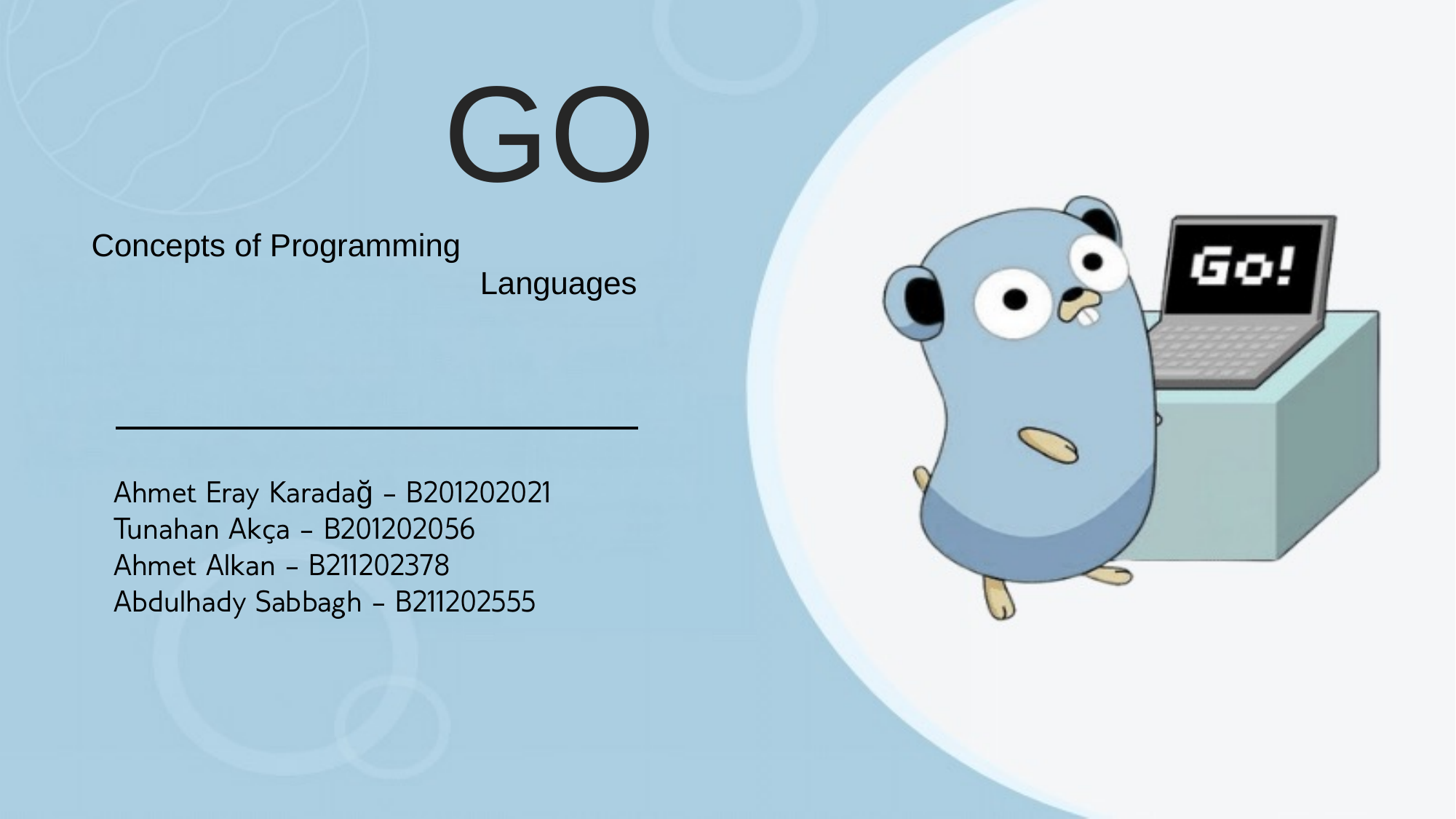

# GO
Concepts of Programming        		Languages
Ahmet Eray Karadağ – B201202021
Tunahan Akça – B201202056
Ahmet Alkan – B211202378
Abdulhady Sabbagh – B211202555